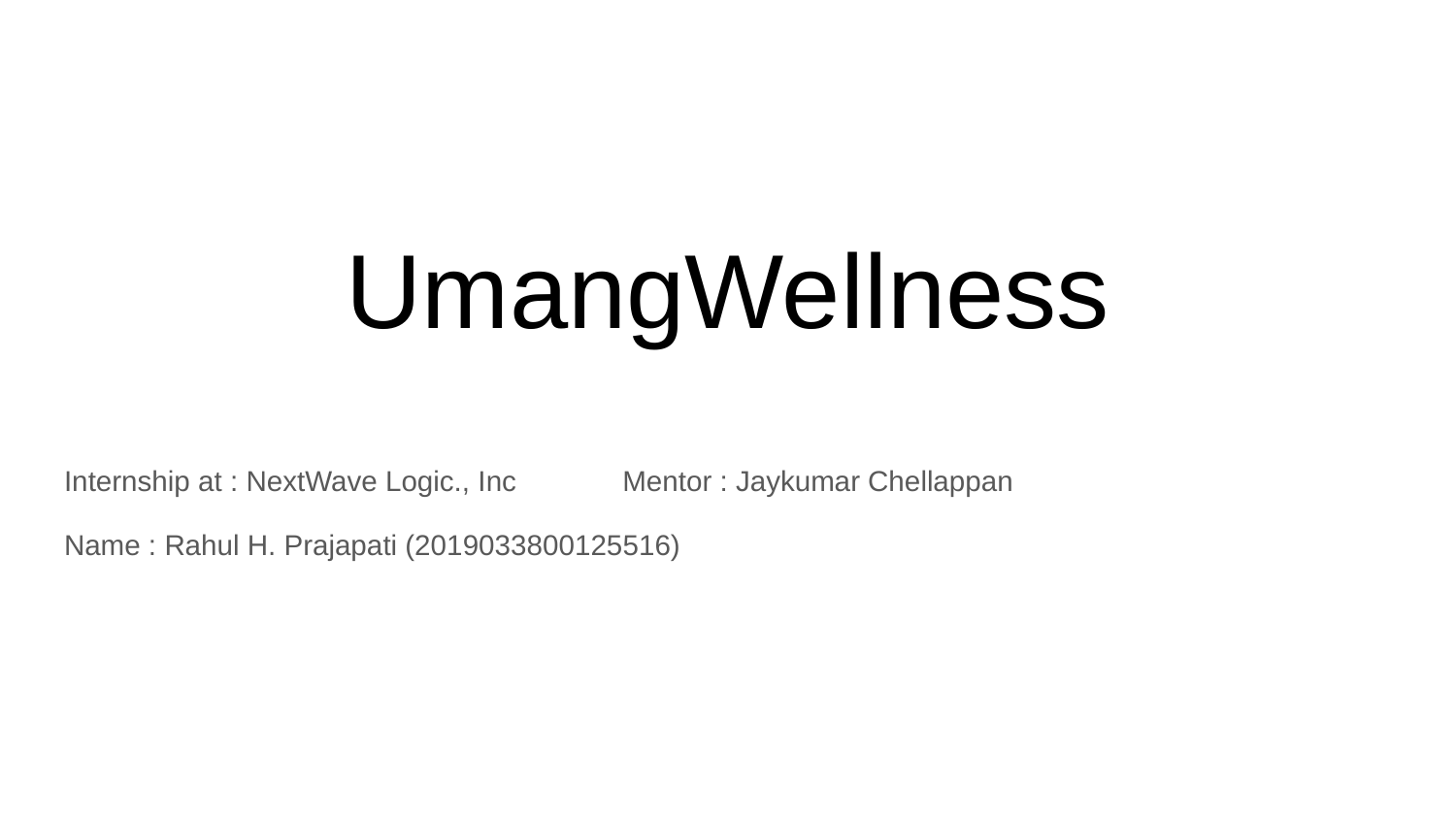

# UmangWellness
Internship at : NextWave Logic., Inc		     Mentor : Jaykumar Chellappan

Name : Rahul H. Prajapati (2019033800125516)